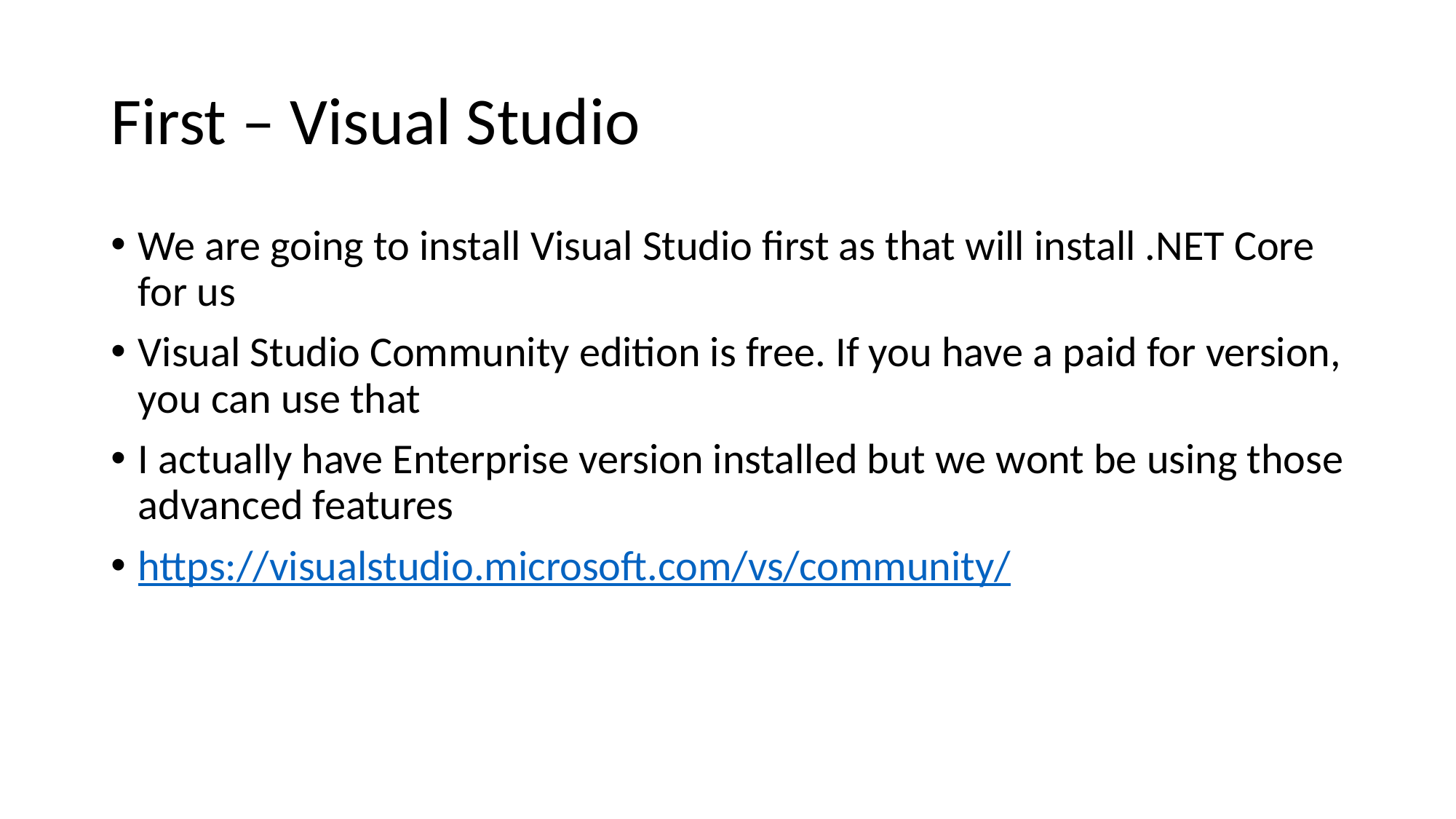

# First – Visual Studio
We are going to install Visual Studio first as that will install .NET Core for us
Visual Studio Community edition is free. If you have a paid for version, you can use that
I actually have Enterprise version installed but we wont be using those advanced features
https://visualstudio.microsoft.com/vs/community/